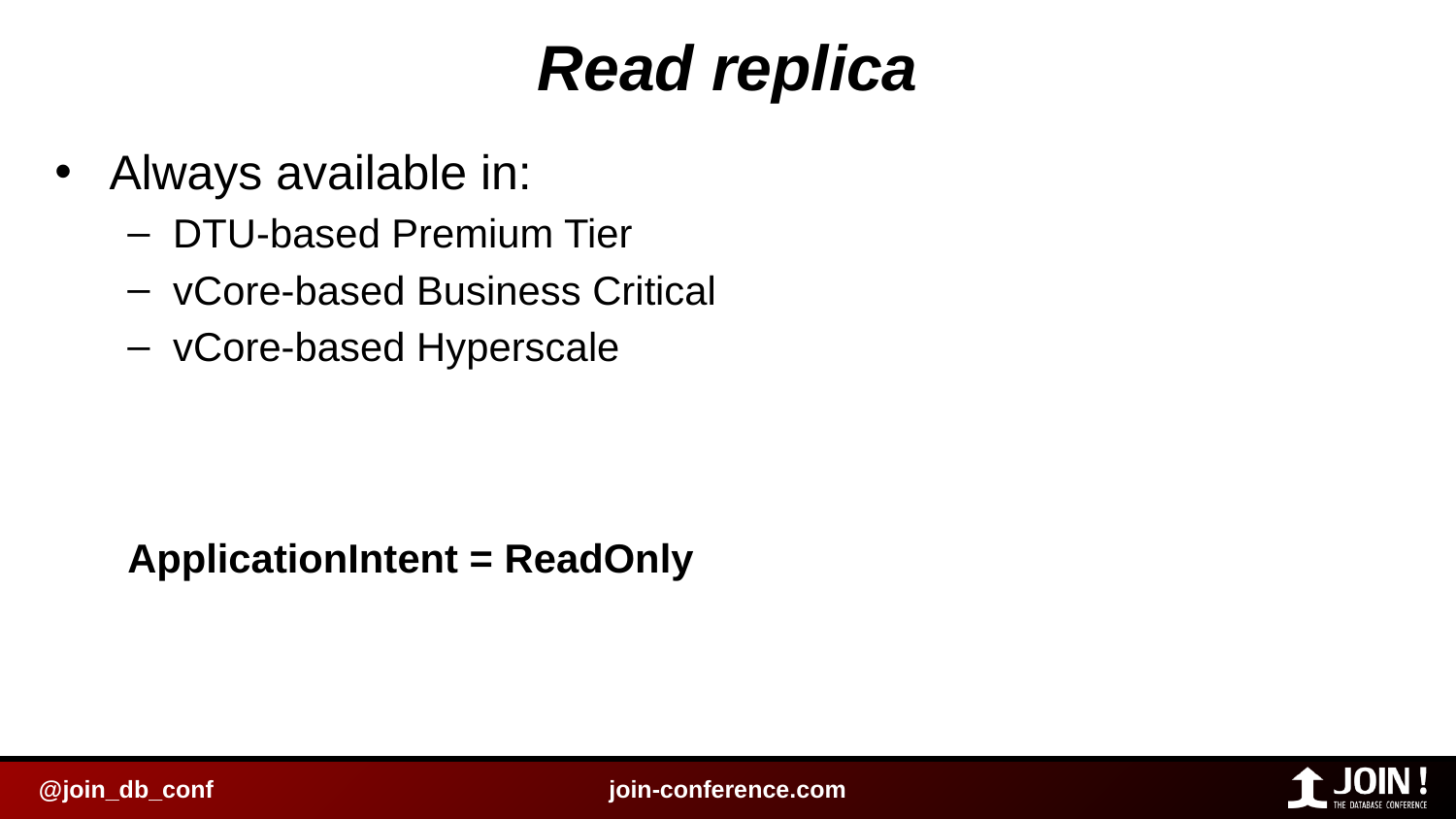

# Read replica
Always available in:
DTU-based Premium Tier
vCore-based Business Critical
vCore-based Hyperscale

ApplicationIntent = ReadOnly